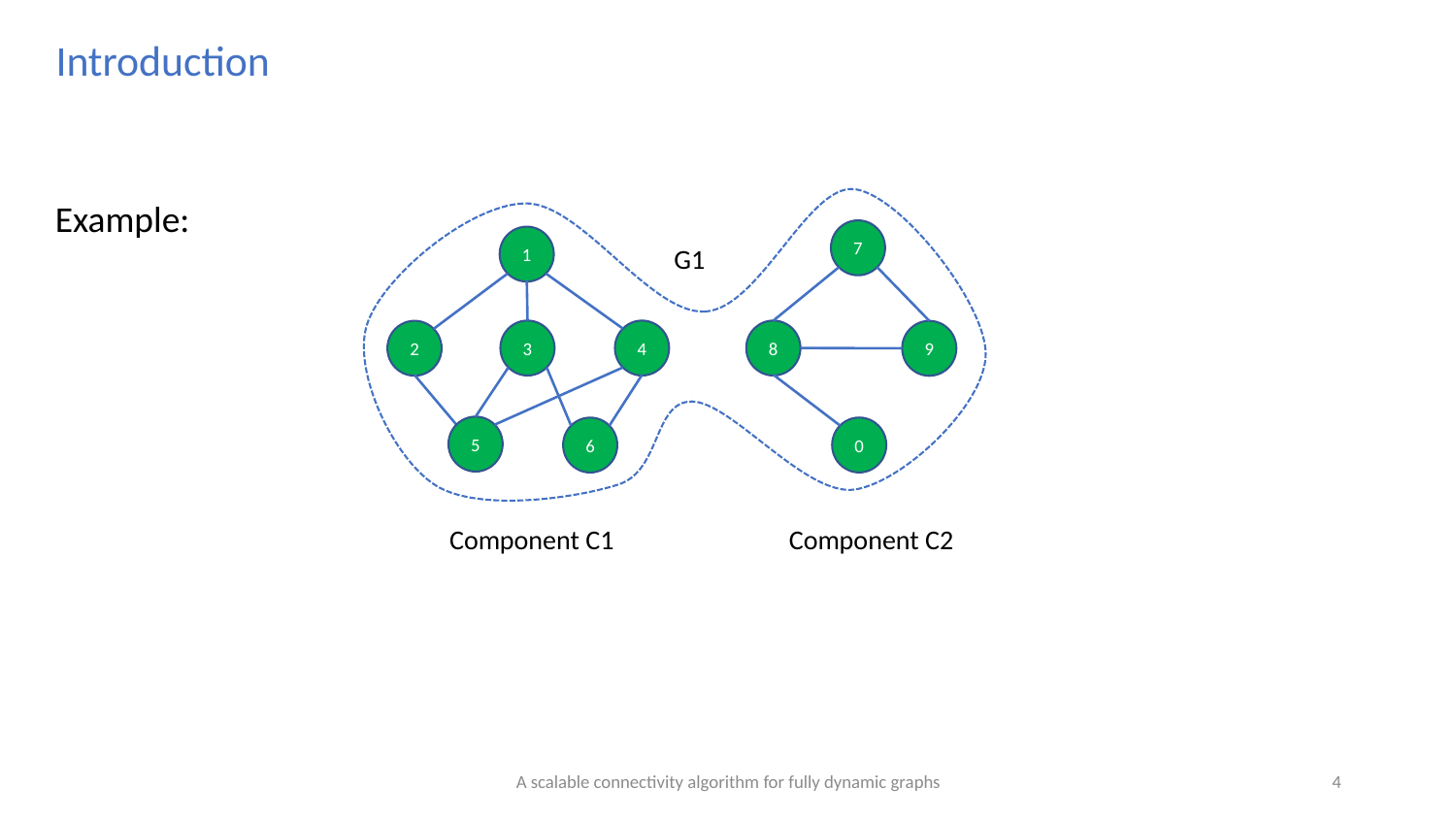

Introduction
Example:

7
1
 G1
3
4
8
2
9
5
0
6
Component C1
Component C2
A scalable connectivity algorithm for fully dynamic graphs
4